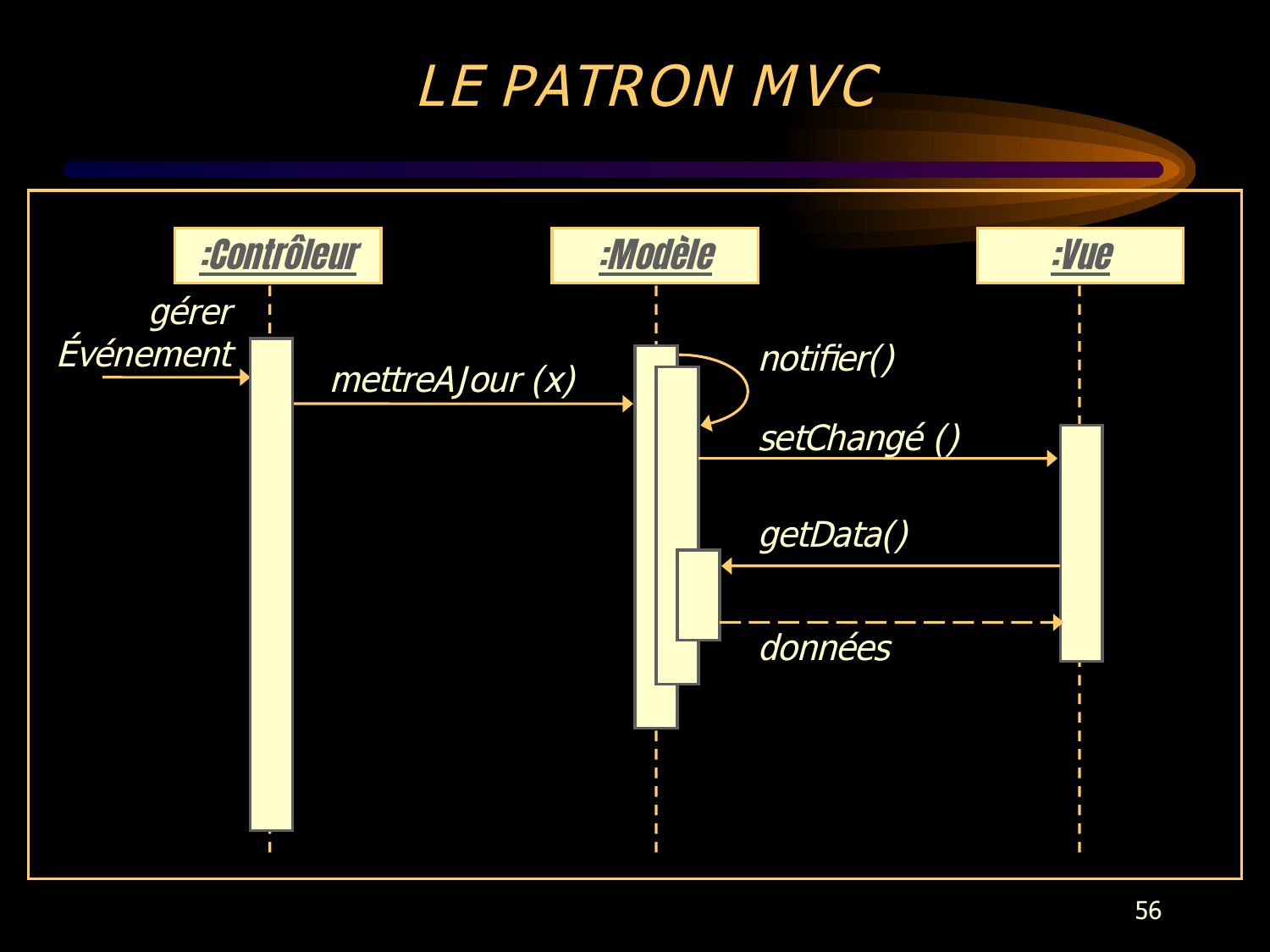

# LE PATRON MVC

:Contrôleur
:Modèle
:Vue
gérer
Événement

notifier()

mettreAJour (x)

setChangé ()

getData()

données
56